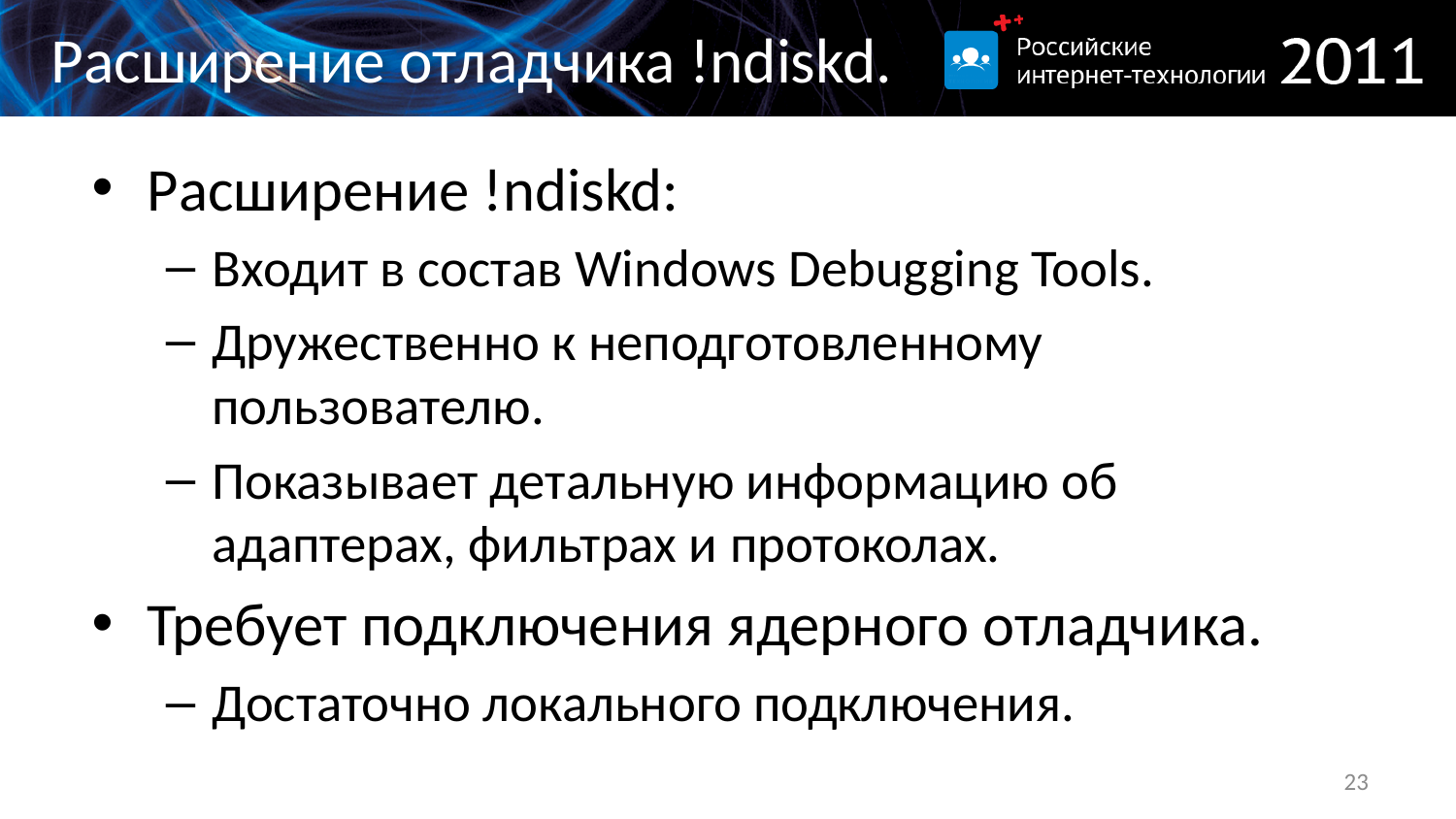

# Расширение отладчика !ndiskd.
Расширение !ndiskd:
Входит в состав Windows Debugging Tools.
Дружественно к неподготовленному пользователю.
Показывает детальную информацию об адаптерах, фильтрах и протоколах.
Требует подключения ядерного отладчика.
Достаточно локального подключения.
23